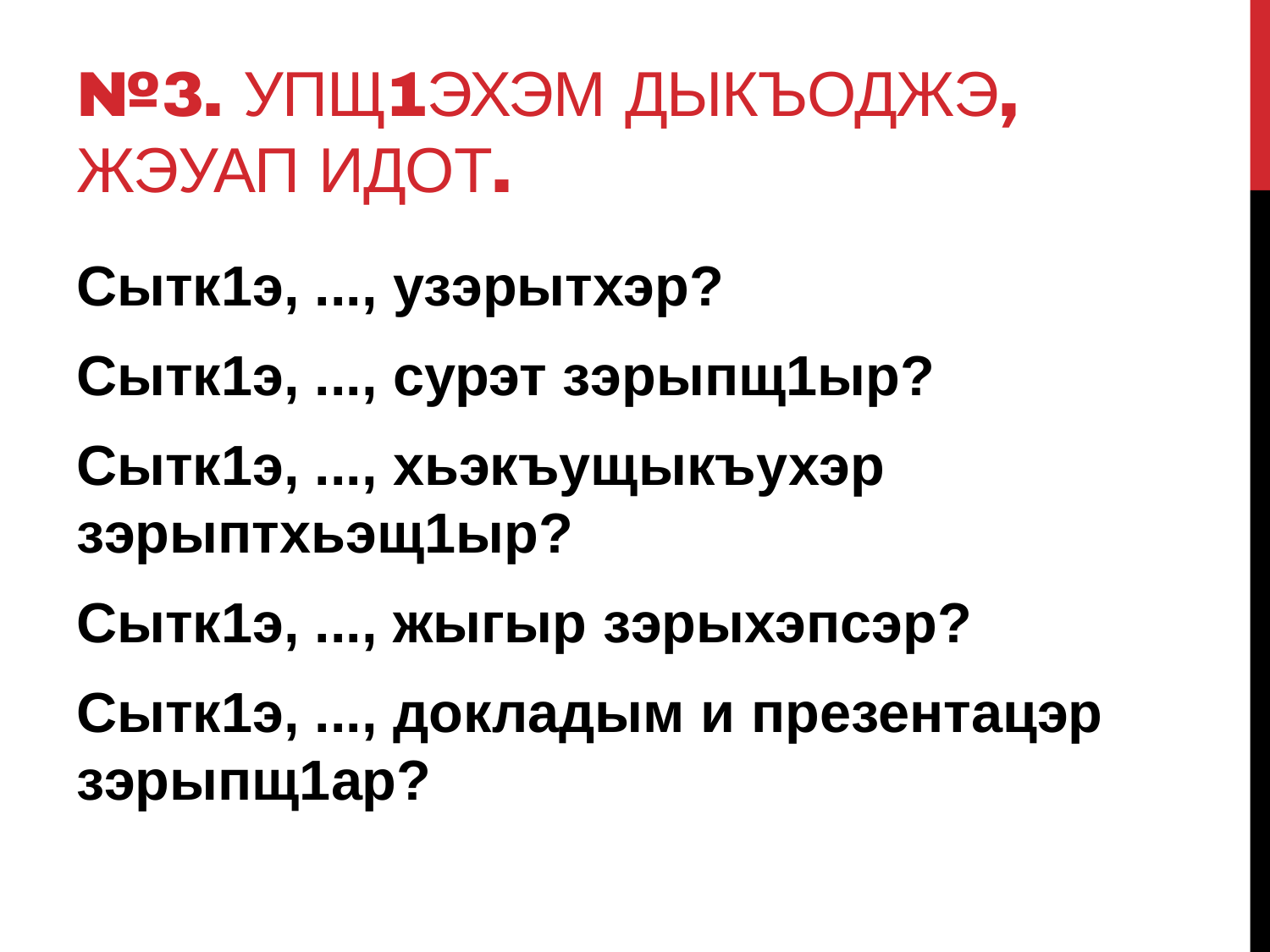

# №3. Упщ1эхэм дыкъоджэ, жэуап идот.
Сытк1э, ..., узэрытхэр?
Сытк1э, ..., сурэт зэрыпщ1ыр?
Сытк1э, ..., хьэкъущыкъухэр зэрыптхьэщ1ыр?
Сытк1э, ..., жыгыр зэрыхэпсэр?
Сытк1э, ..., докладым и презентацэр зэрыпщ1ар?